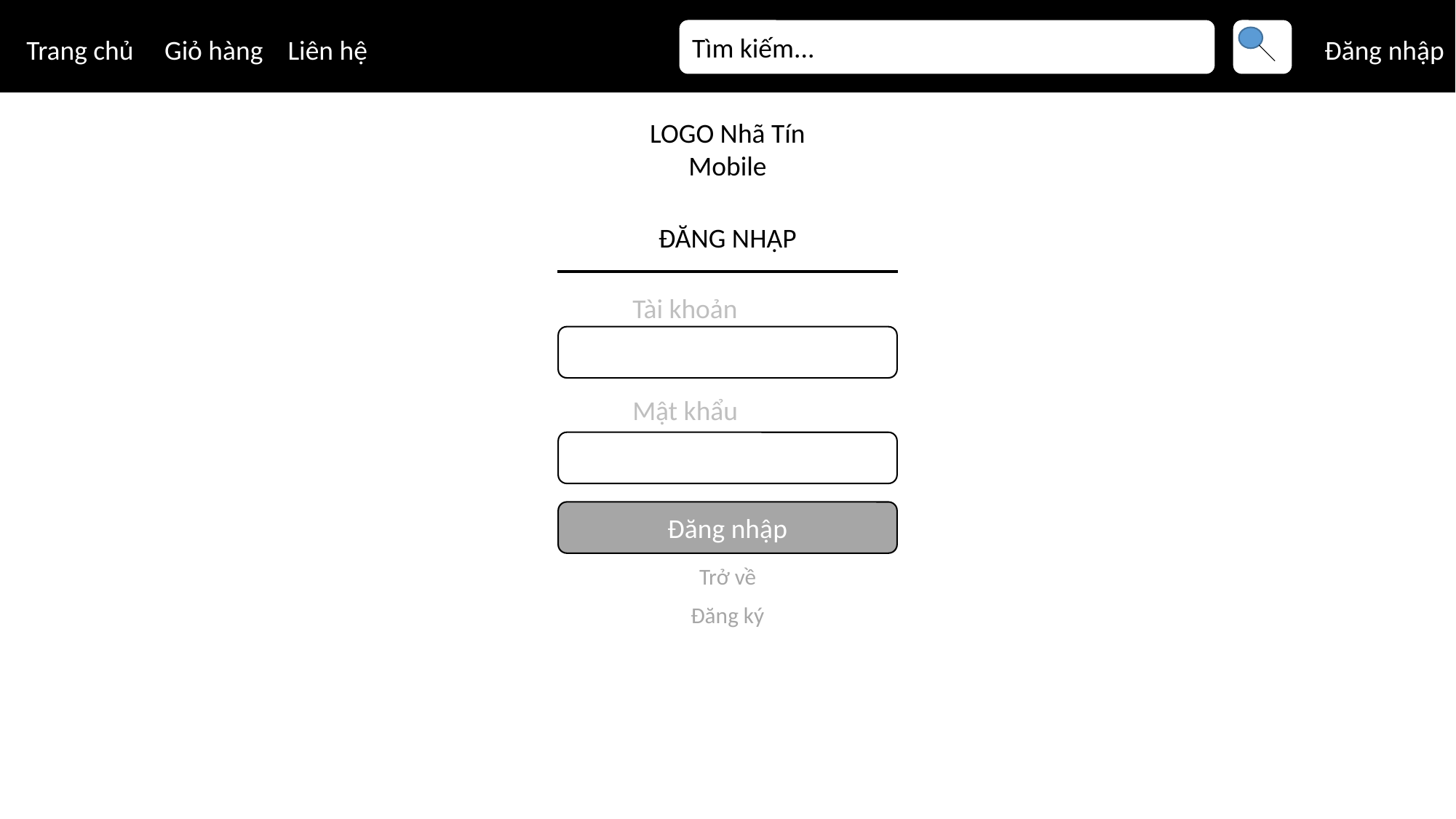

Tìm kiếm...

Trang chủ     Giỏ hàng    Liên hệ

Đăng nhập
LOGO Nhã Tín Mobile
ĐĂNG NHẬP

Tài khoản
Tài khoản
Mật khẩu

Đăng nhập
Trở về
Đăng ký